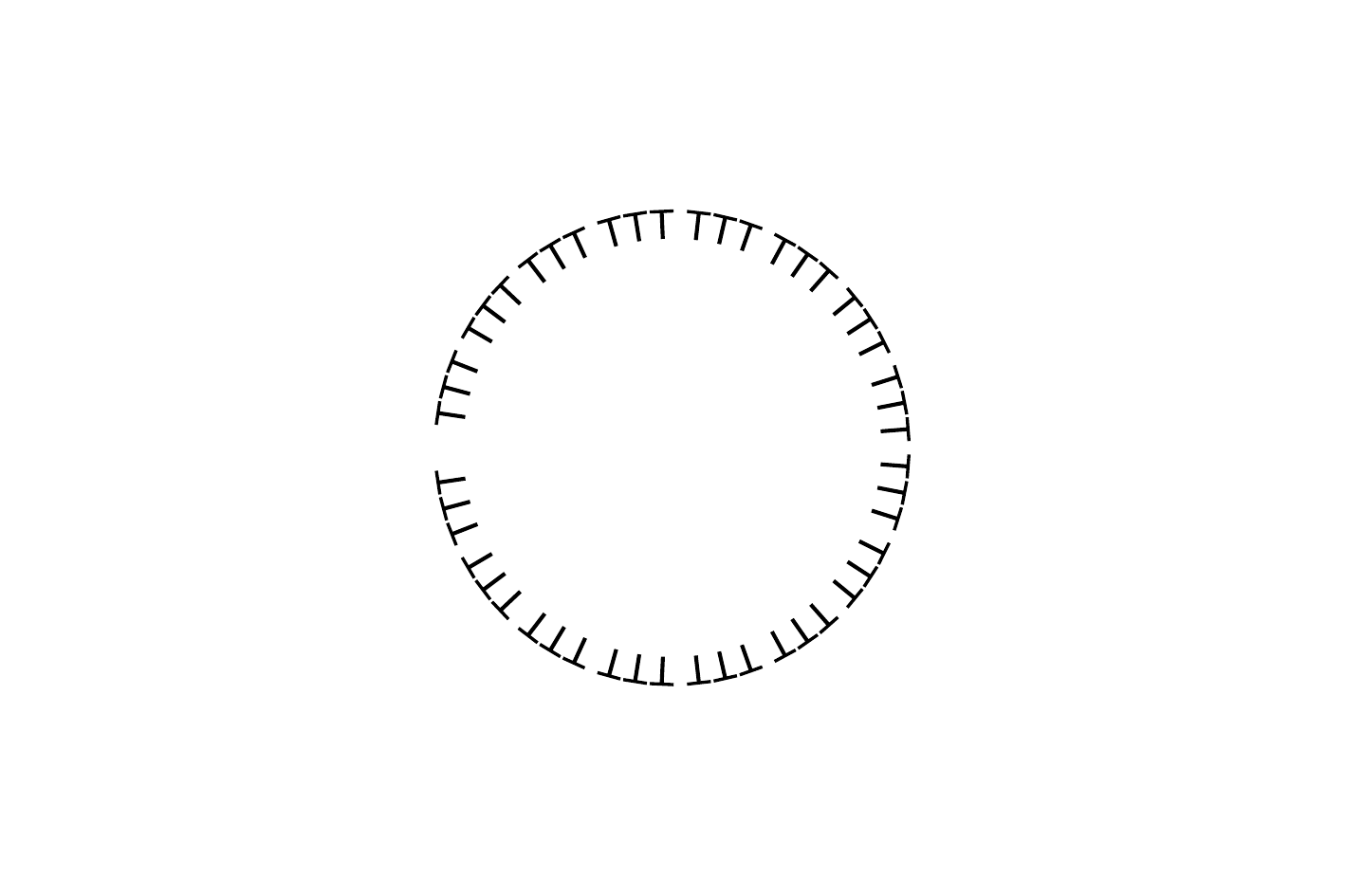

TTT TTT TTT TTT TTT TTT TTT TTT TTT TTT TTT TTT TTT TTT TTT TTT